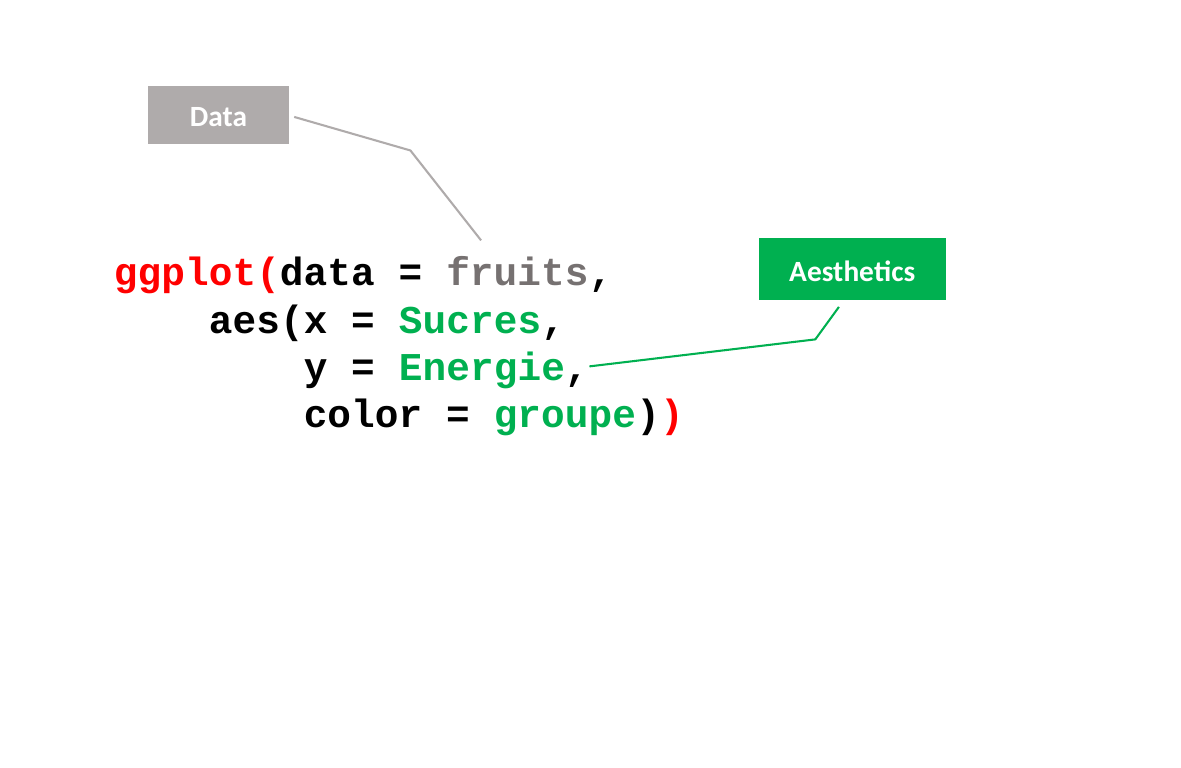

Data
ggplot(data = fruits,
    aes(x = Sucres,
        y = Energie,
        color = groupe))
Aesthetics